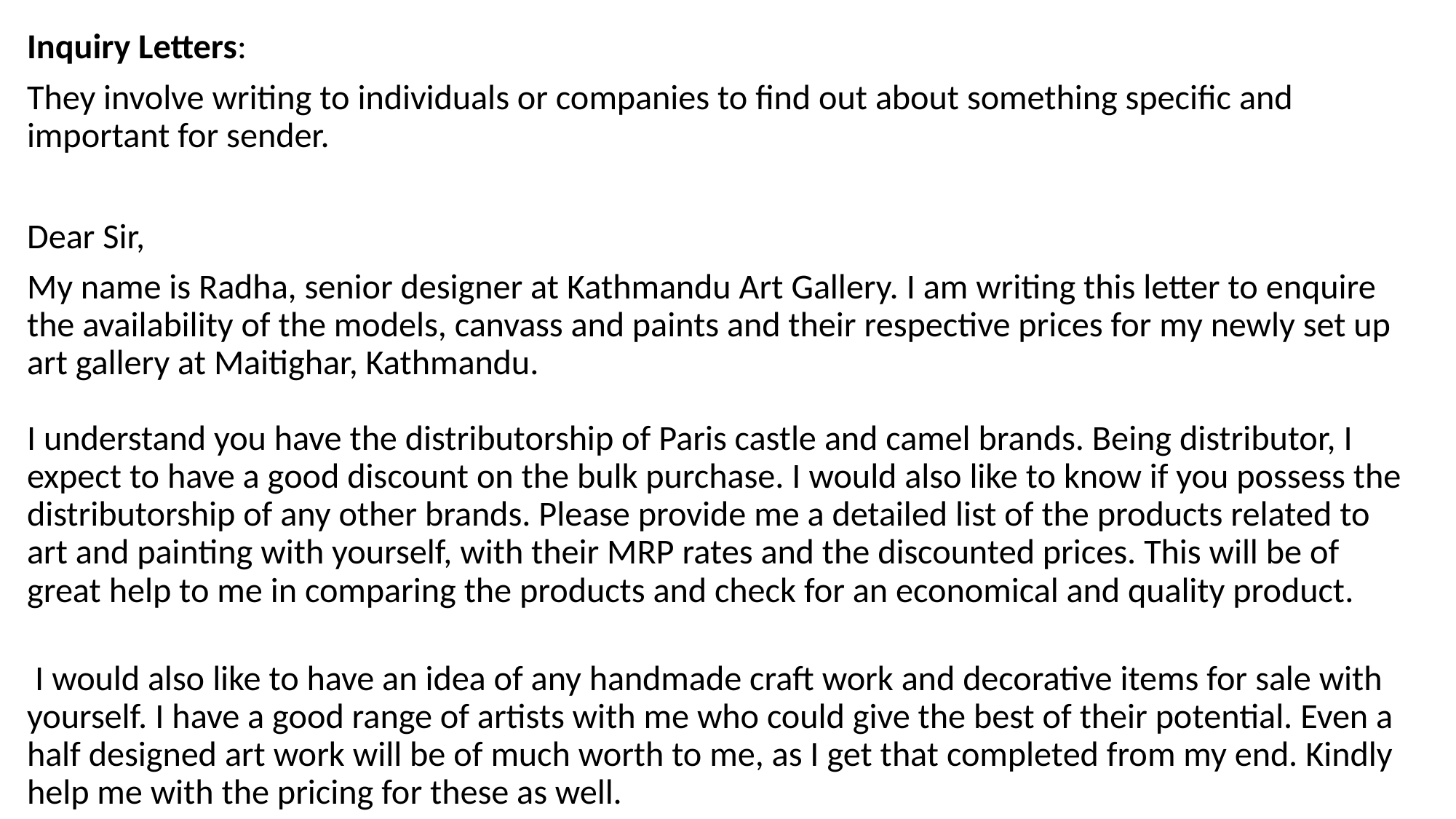

Inquiry Letters:
They involve writing to individuals or companies to find out about something specific and important for sender.

Dear Sir,
My name is Radha, senior designer at Kathmandu Art Gallery. I am writing this letter to enquire the availability of the models, canvass and paints and their respective prices for my newly set up art gallery at Maitighar, Kathmandu.
I understand you have the distributorship of Paris castle and camel brands. Being distributor, I expect to have a good discount on the bulk purchase. I would also like to know if you possess the distributorship of any other brands. Please provide me a detailed list of the products related to art and painting with yourself, with their MRP rates and the discounted prices. This will be of great help to me in comparing the products and check for an economical and quality product.
 I would also like to have an idea of any handmade craft work and decorative items for sale with yourself. I have a good range of artists with me who could give the best of their potential. Even a half designed art work will be of much worth to me, as I get that completed from my end. Kindly help me with the pricing for these as well.